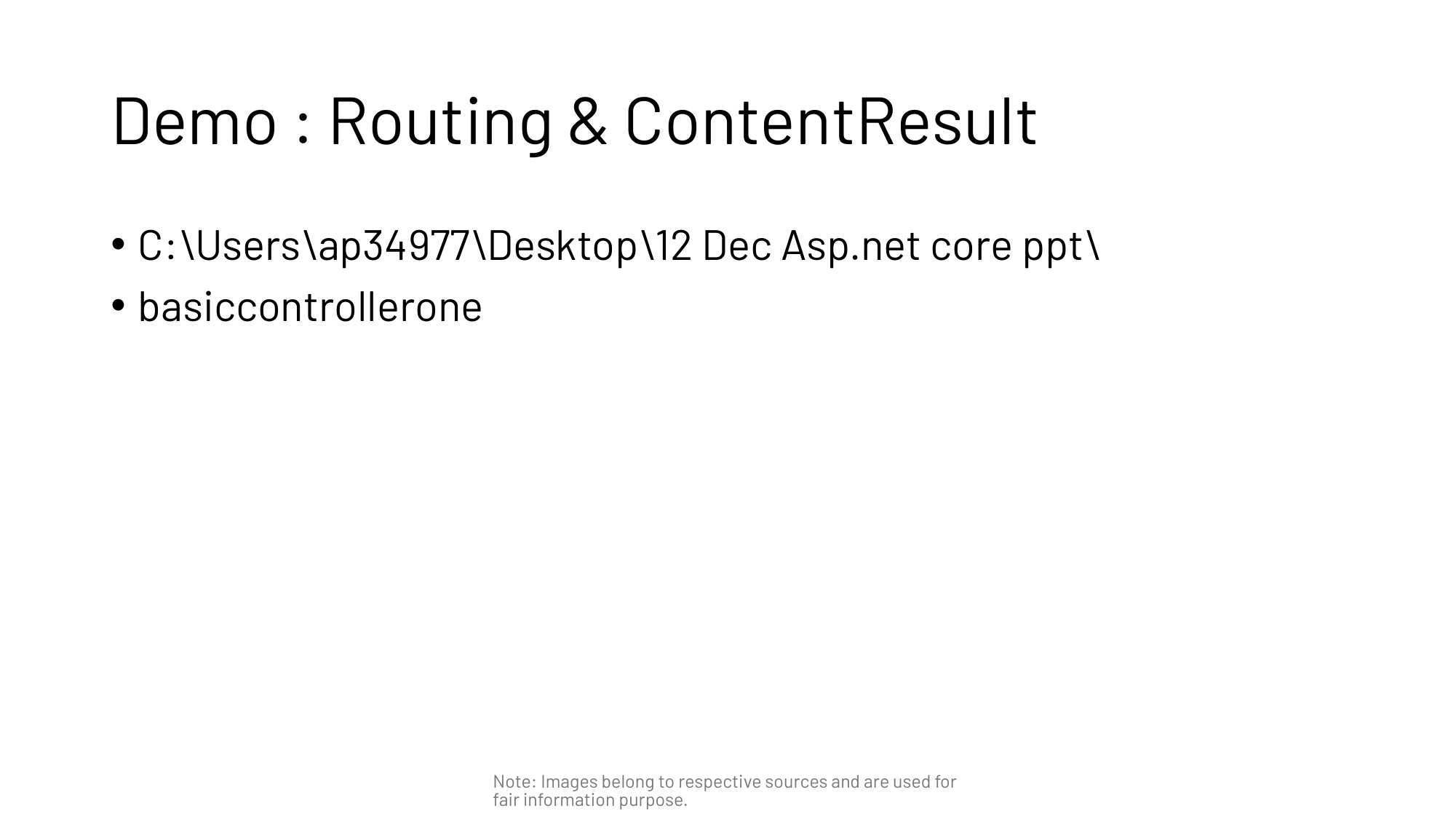

# Demo : Routing & ContentResult
C:\Users\ap34977\Desktop\12 Dec Asp.net core ppt\
basiccontrollerone

Note: Images belong to respective sources and are used for fair information purpose.